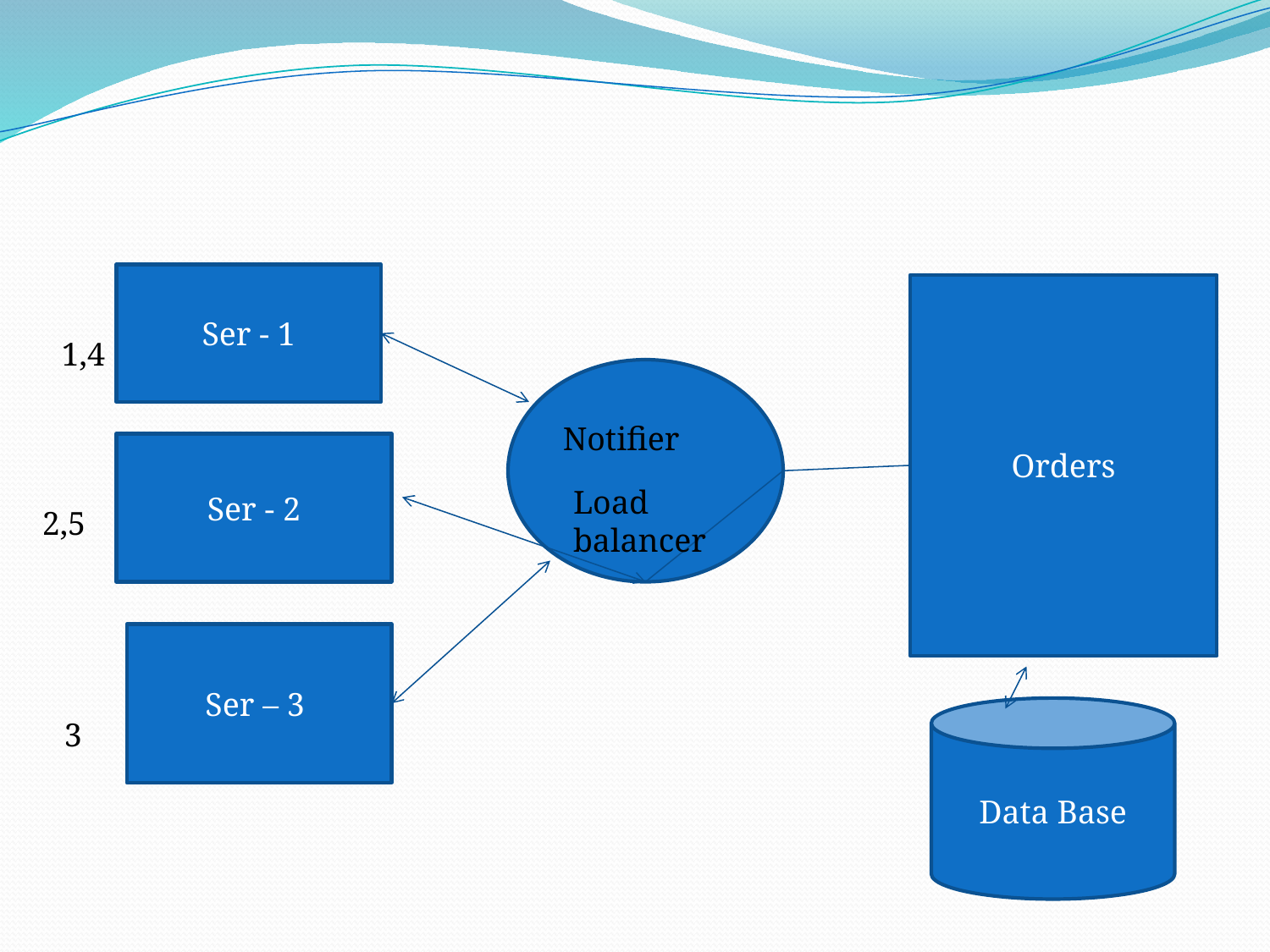

Ser - 1
Orders
1,4

Notifier
Ser - 2
Load balancer
2,5
Ser – 3
Data Base
3